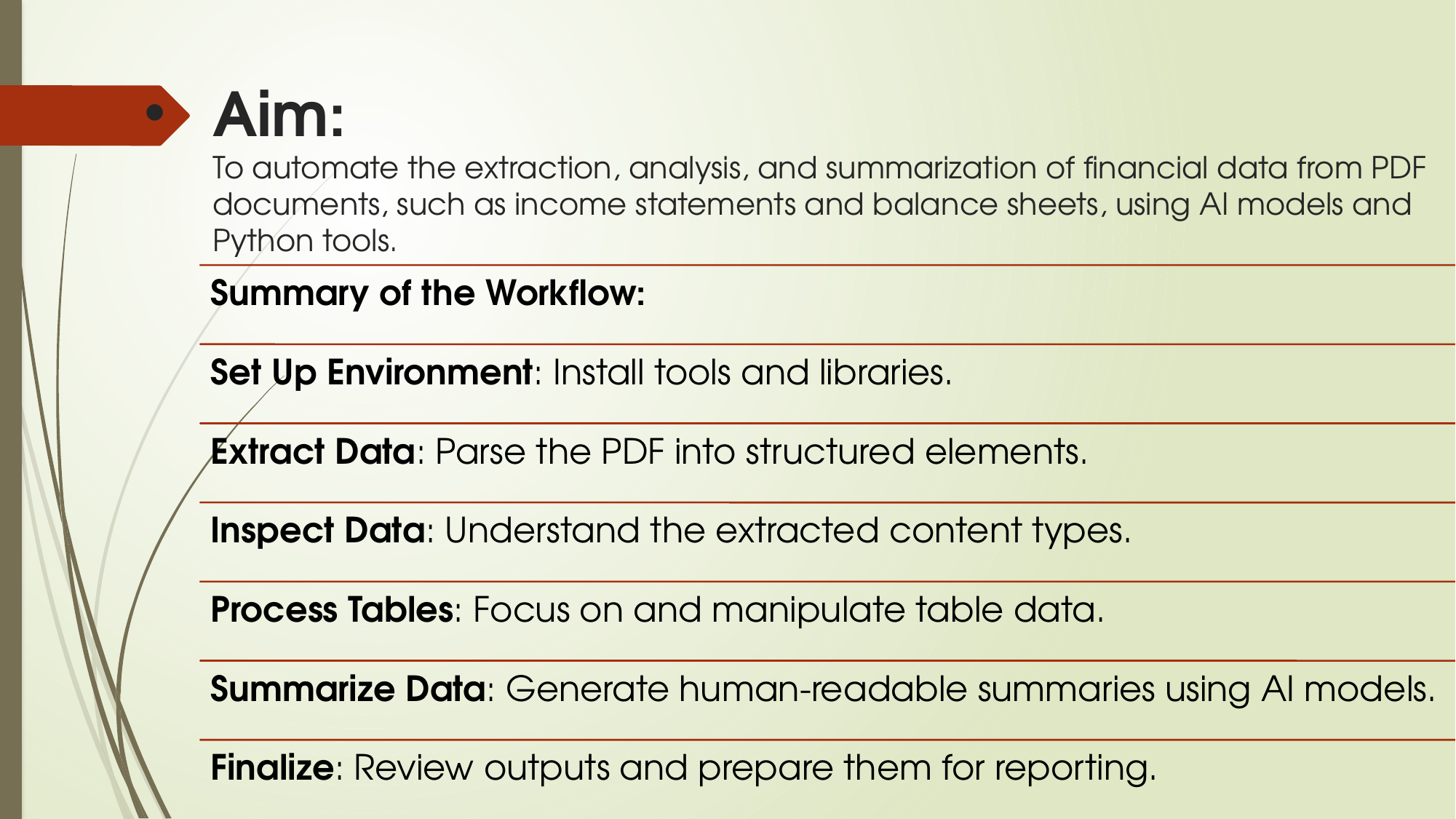

# Aim: To automate the extraction, analysis, and summarization of financial data from PDF documents, such as income statements and balance sheets, using AI models and Python tools.
Summary of the Workflow:
Set Up Environment: Install tools and libraries.
Extract Data: Parse the PDF into structured elements.
Inspect Data: Understand the extracted content types.
Process Tables: Focus on and manipulate table data.
Summarize Data: Generate human-readable summaries using AI models.
Finalize: Review outputs and prepare them for reporting.